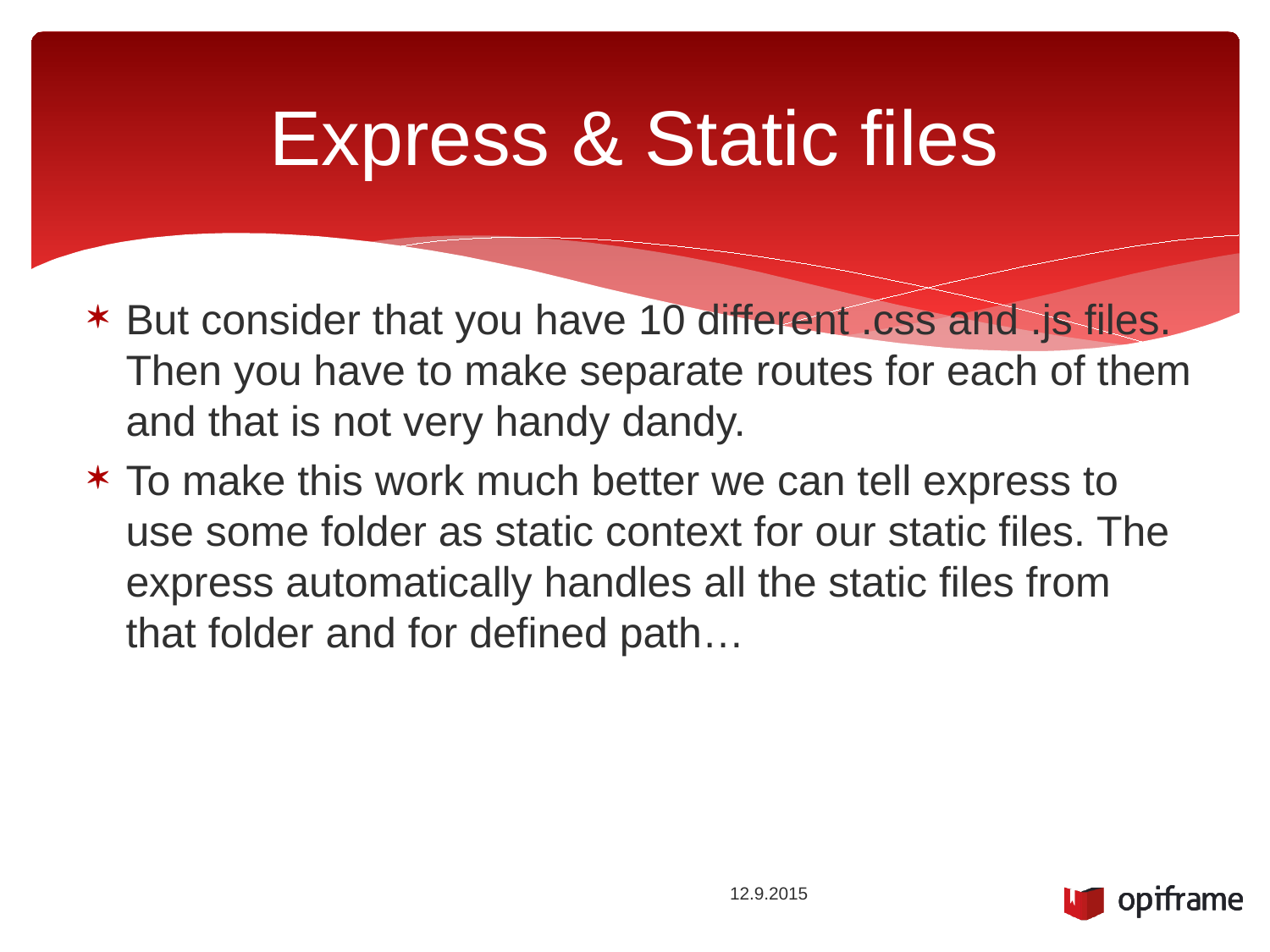

# Express & Static files
But consider that you have 10 different .css and .js files. Then you have to make separate routes for each of them and that is not very handy dandy.
To make this work much better we can tell express to use some folder as static context for our static files. The express automatically handles all the static files from that folder and for defined path…

12.9.2015